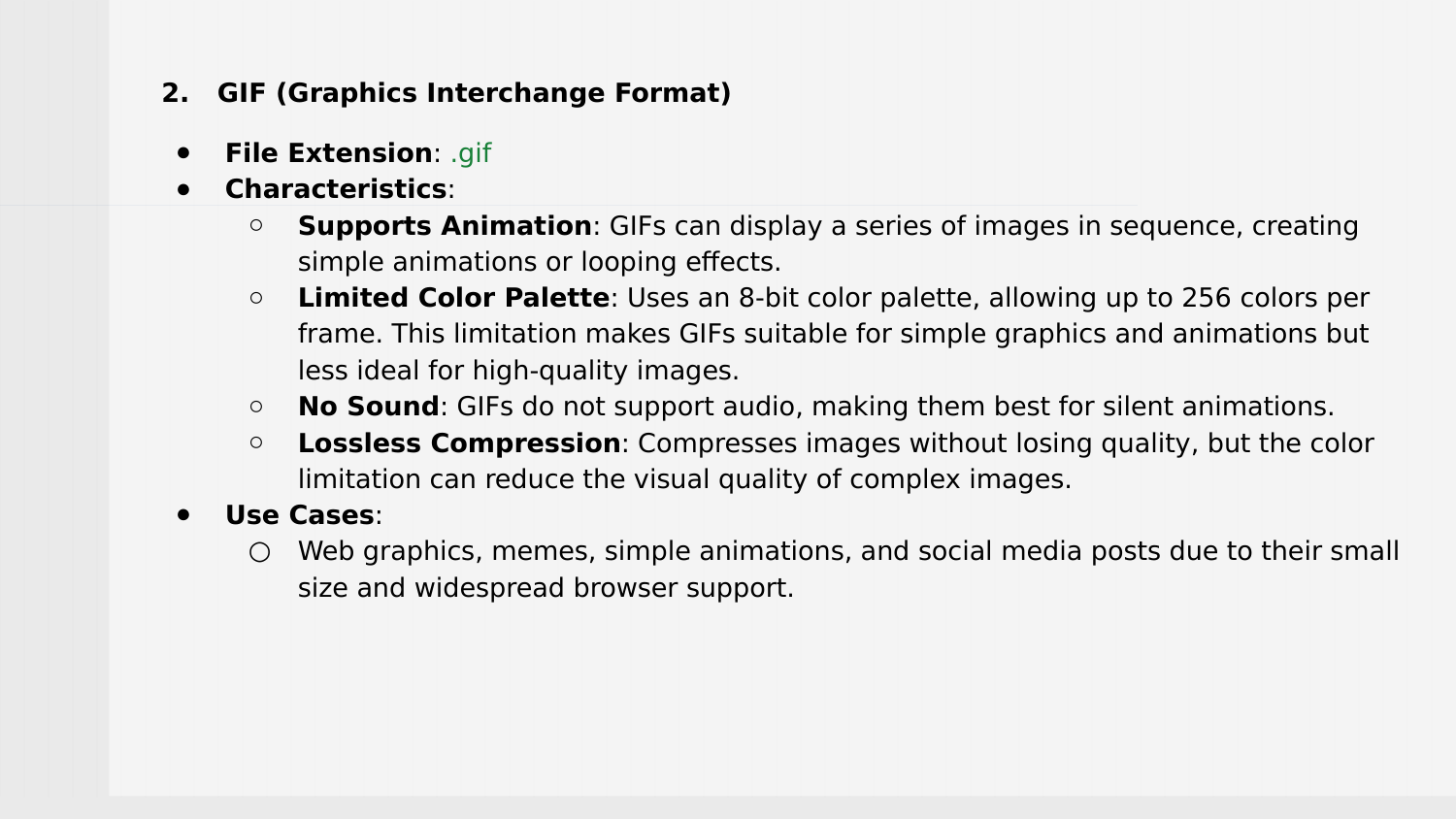

2.   GIF (Graphics Interchange Format)
File Extension: .gif
Characteristics:
Supports Animation: GIFs can display a series of images in sequence, creating simple animations or looping effects.
Limited Color Palette: Uses an 8-bit color palette, allowing up to 256 colors per frame. This limitation makes GIFs suitable for simple graphics and animations but less ideal for high-quality images.
No Sound: GIFs do not support audio, making them best for silent animations.
Lossless Compression: Compresses images without losing quality, but the color limitation can reduce the visual quality of complex images.
Use Cases:
Web graphics, memes, simple animations, and social media posts due to their small size and widespread browser support.